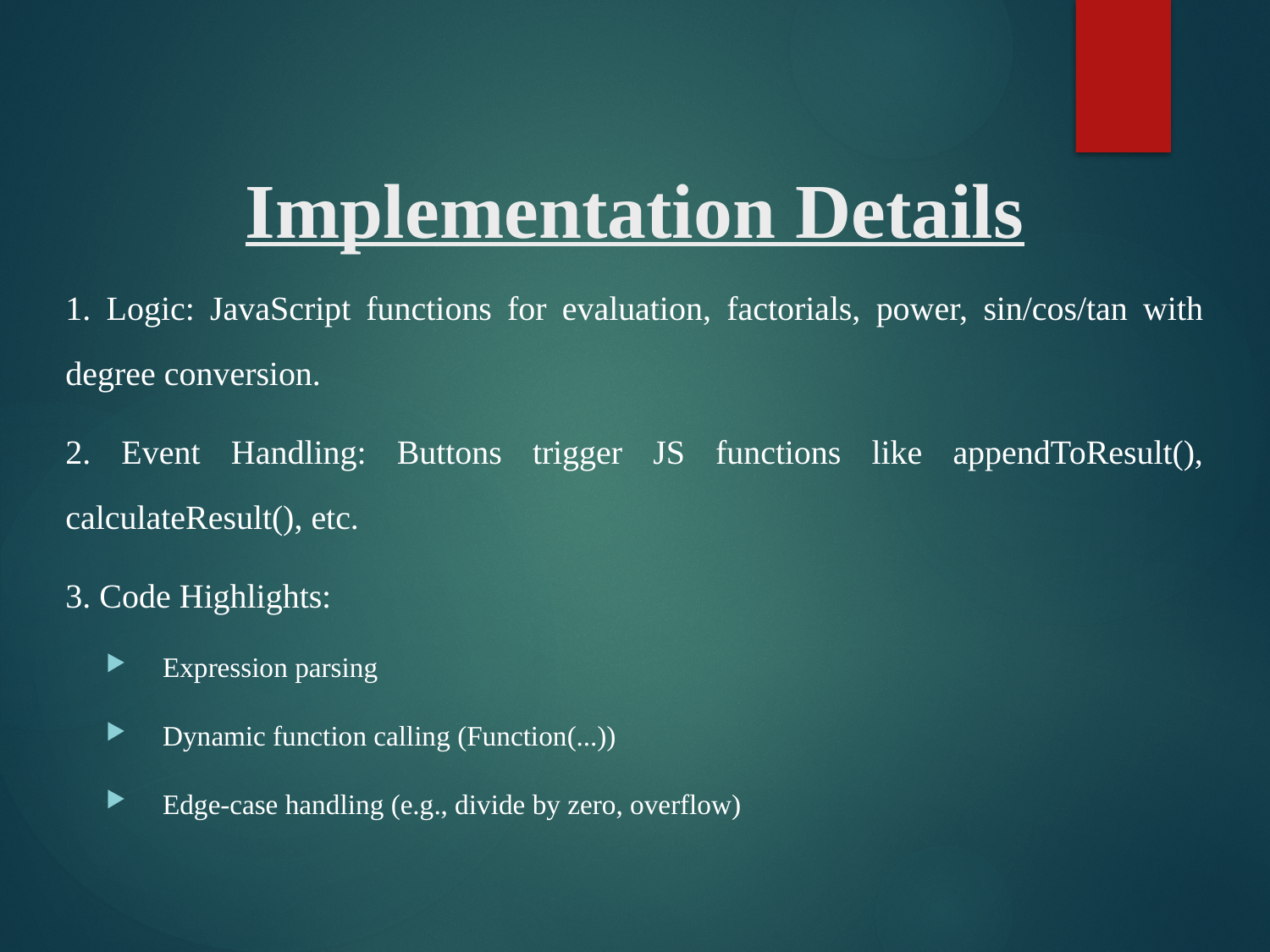

# Implementation Details
1. Logic: JavaScript functions for evaluation, factorials, power, sin/cos/tan with degree conversion.
2. Event Handling: Buttons trigger JS functions like appendToResult(), calculateResult(), etc.
3. Code Highlights:
Expression parsing
Dynamic function calling (Function(...))
Edge-case handling (e.g., divide by zero, overflow)